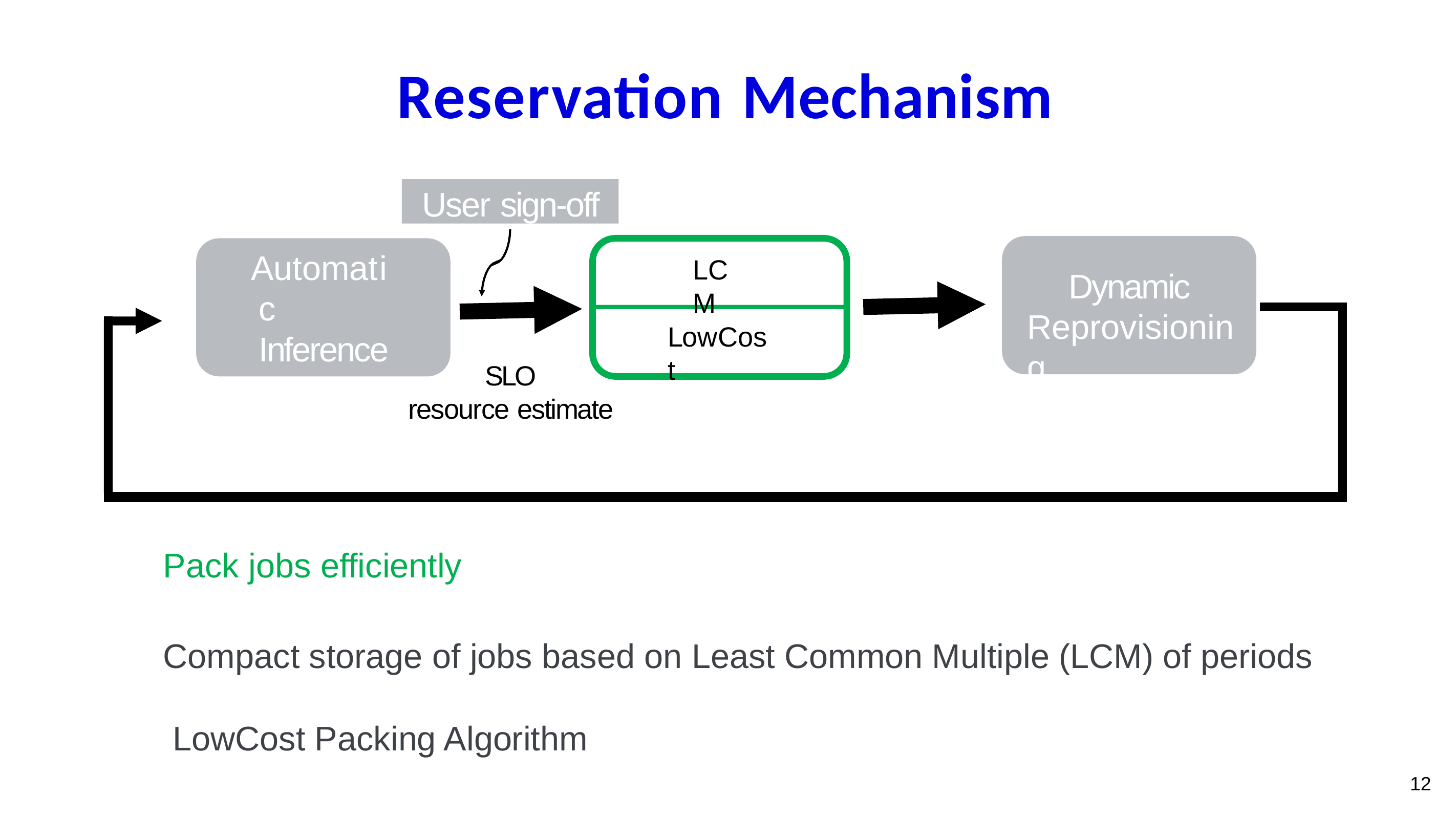

# Reservation Mechanism
User sign-off

Automatic  Inference  Module
LCM
Dynamic  Reprovisioning

LowCost
SLO
resource estimate

Pack jobs efficiently
Compact storage of jobs based on Least Common Multiple (LCM) of periods  LowCost Packing Algorithm
12